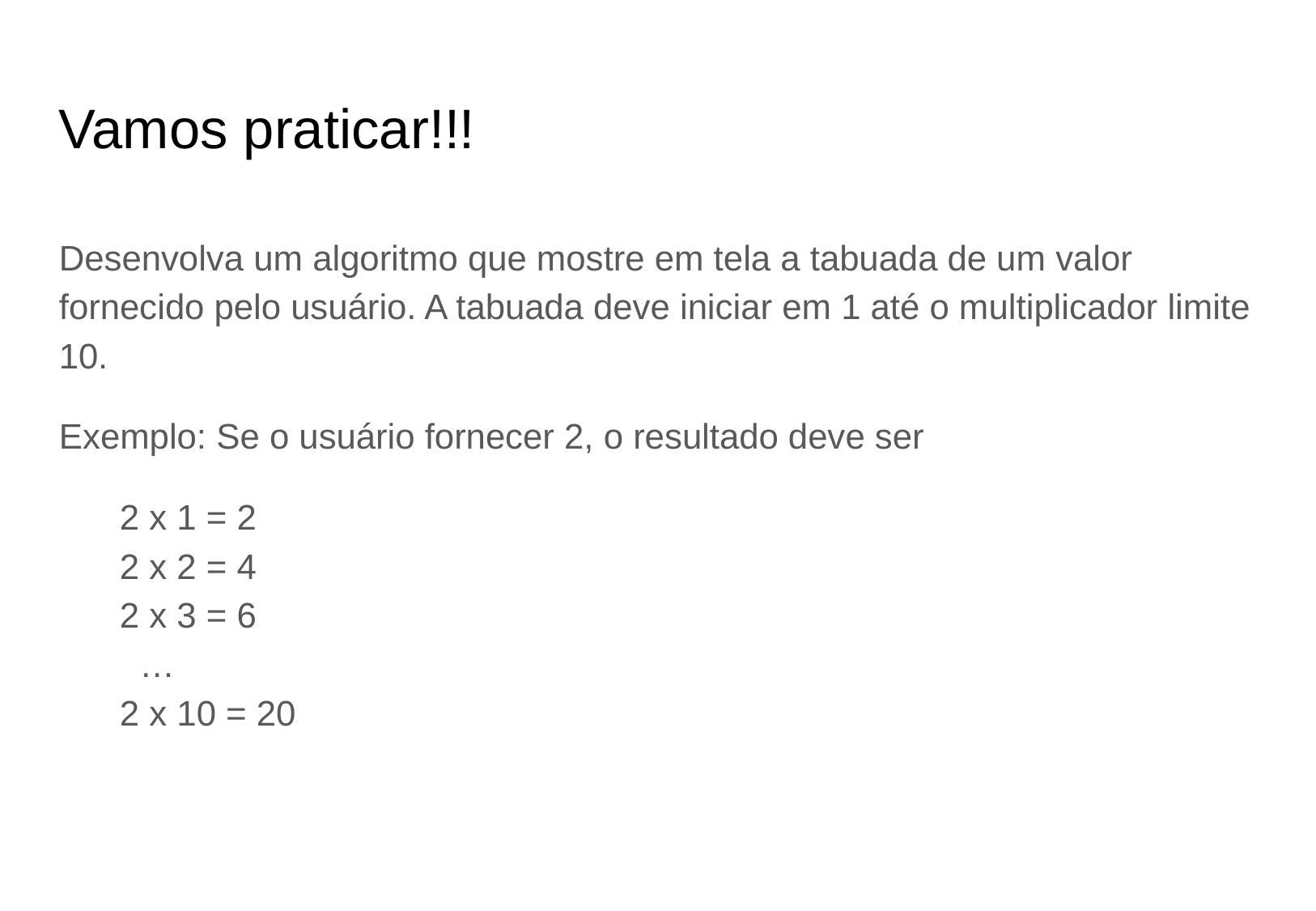

# Vamos praticar!!!
Desenvolva um algoritmo que mostre em tela a tabuada de um valor fornecido pelo usuário. A tabuada deve iniciar em 1 até o multiplicador limite 10.
Exemplo: Se o usuário fornecer 2, o resultado deve ser
2 x 1 = 2
2 x 2 = 4
2 x 3 = 6
  …
2 x 10 = 20